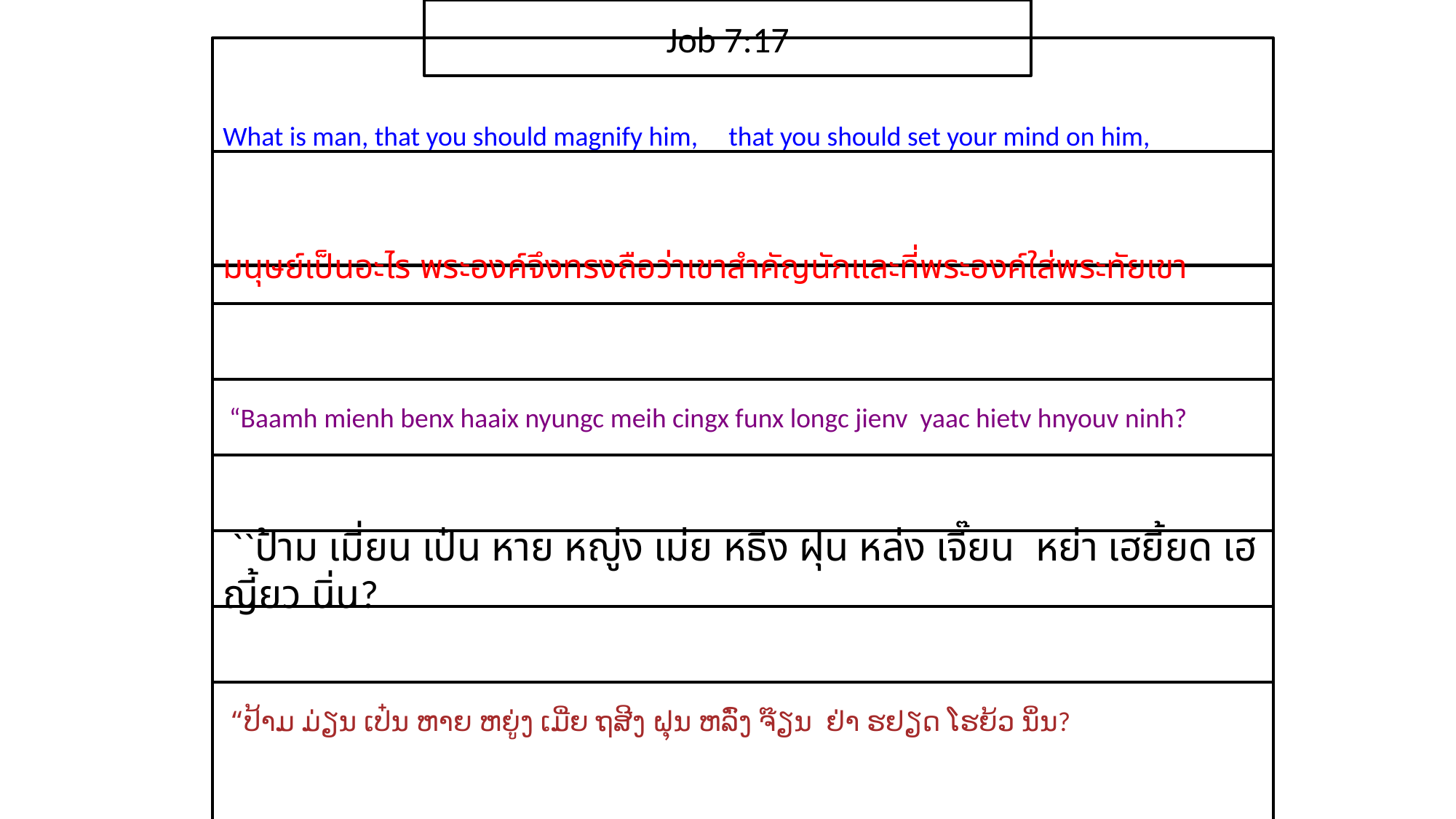

Job 7:17
What is man, that you should magnify him,     that you should set your mind on him,
มนุษย์​เป็น​อะไร ​พระ​องค์​จึง​ทรง​ถือ​ว่า​เขา​สำคัญ​นักและ​ที่​พระ​องค์​ใส่​พระ​ทัย​เขา
 “Baamh mienh benx haaix nyungc meih cingx funx longc jienv  yaac hietv hnyouv ninh?
 ``ป้าม เมี่ยน เป๋น หาย หญู่ง เม่ย หธีง ฝุน หล่ง เจี๊ยน  หย่า เฮยี้ยด เฮญี้ยว นิ่น?
 “ປ້າມ ມ່ຽນ ເປ໋ນ ຫາຍ ຫຍູ່ງ ເມີ່ຍ ຖສີງ ຝຸນ ຫລົ່ງ ຈ໊ຽນ  ຢ່າ ຮຢຽດ ໂຮຍ້ວ ນິ່ນ?